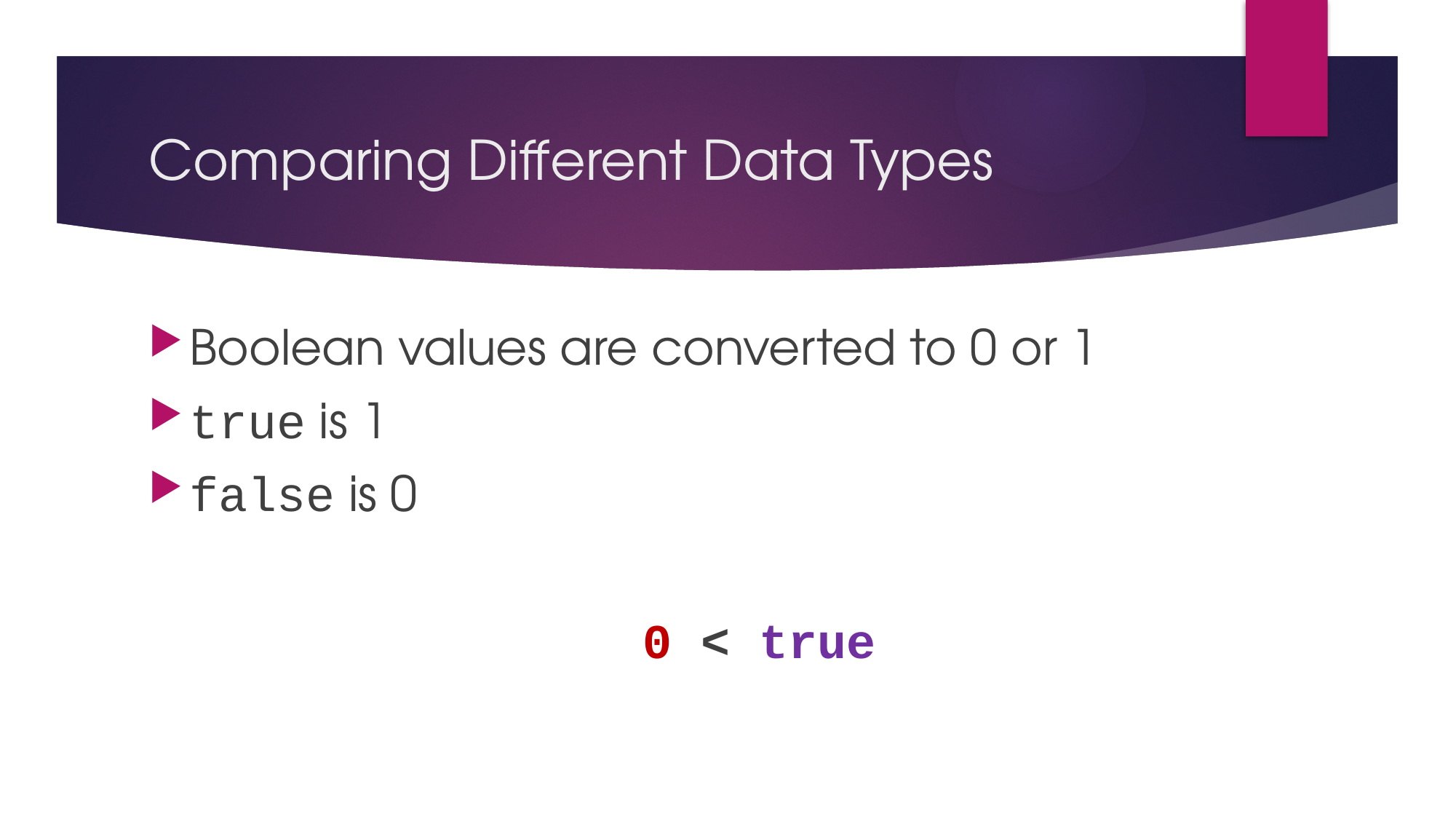

# Comparing Different Data Types
Boolean values are converted to 0 or 1
true is 1
false is 0

0 < true